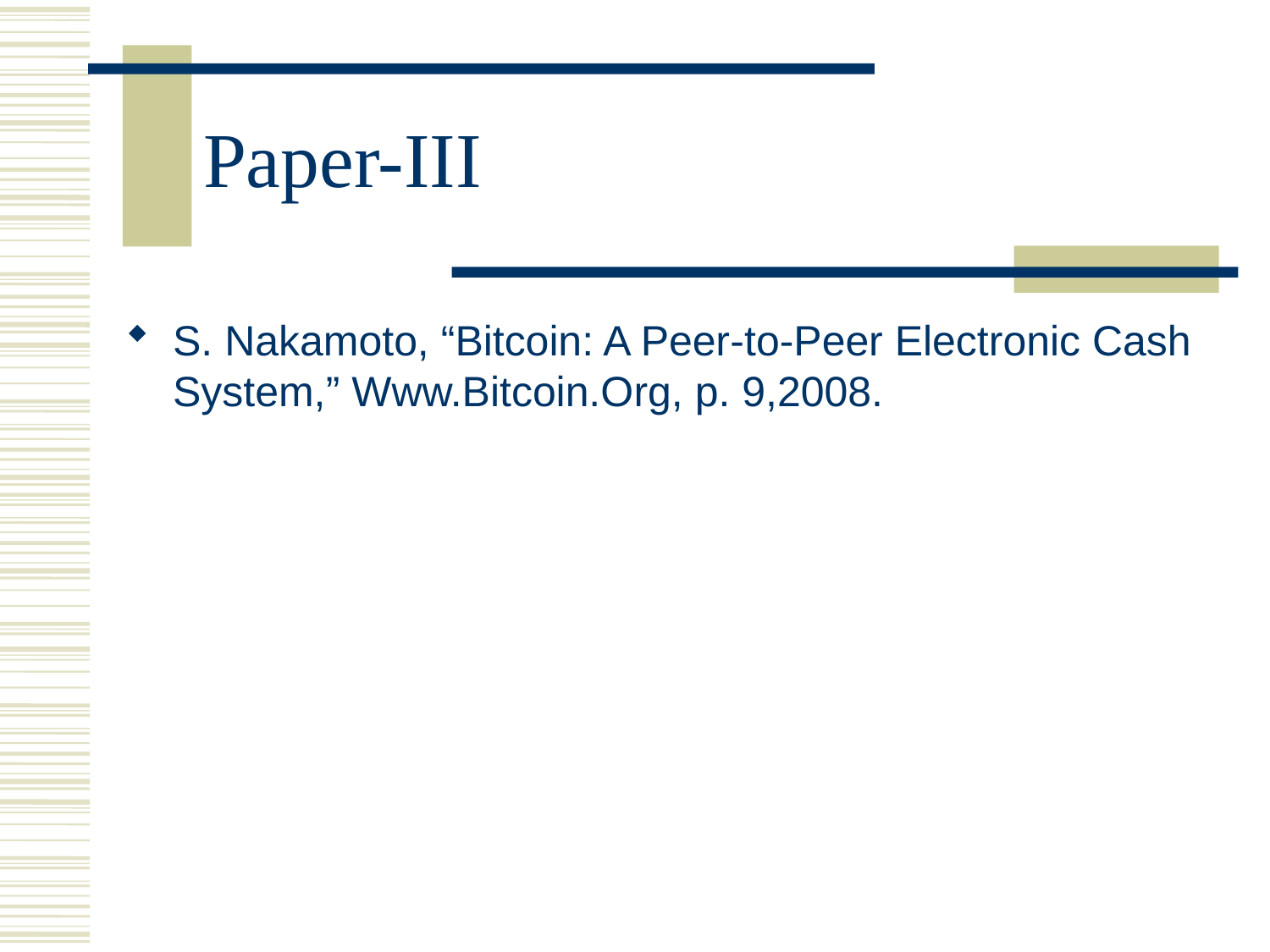

# Paper-III
S. Nakamoto, “Bitcoin: A Peer-to-Peer Electronic Cash System,” Www.Bitcoin.Org, p. 9,2008.